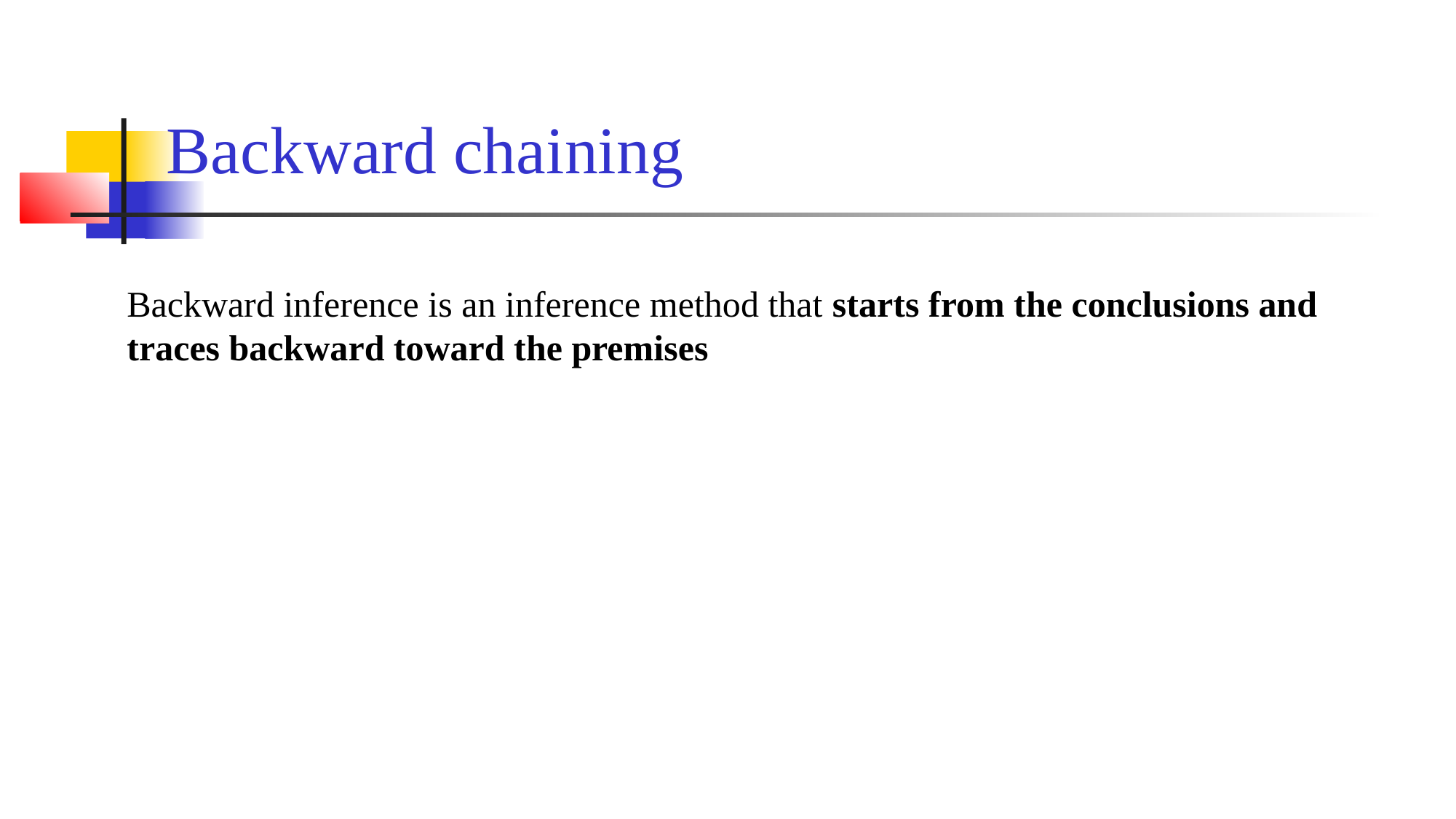

Backward chaining
Backward inference is an inference method that starts from the conclusions and traces backward toward the premises